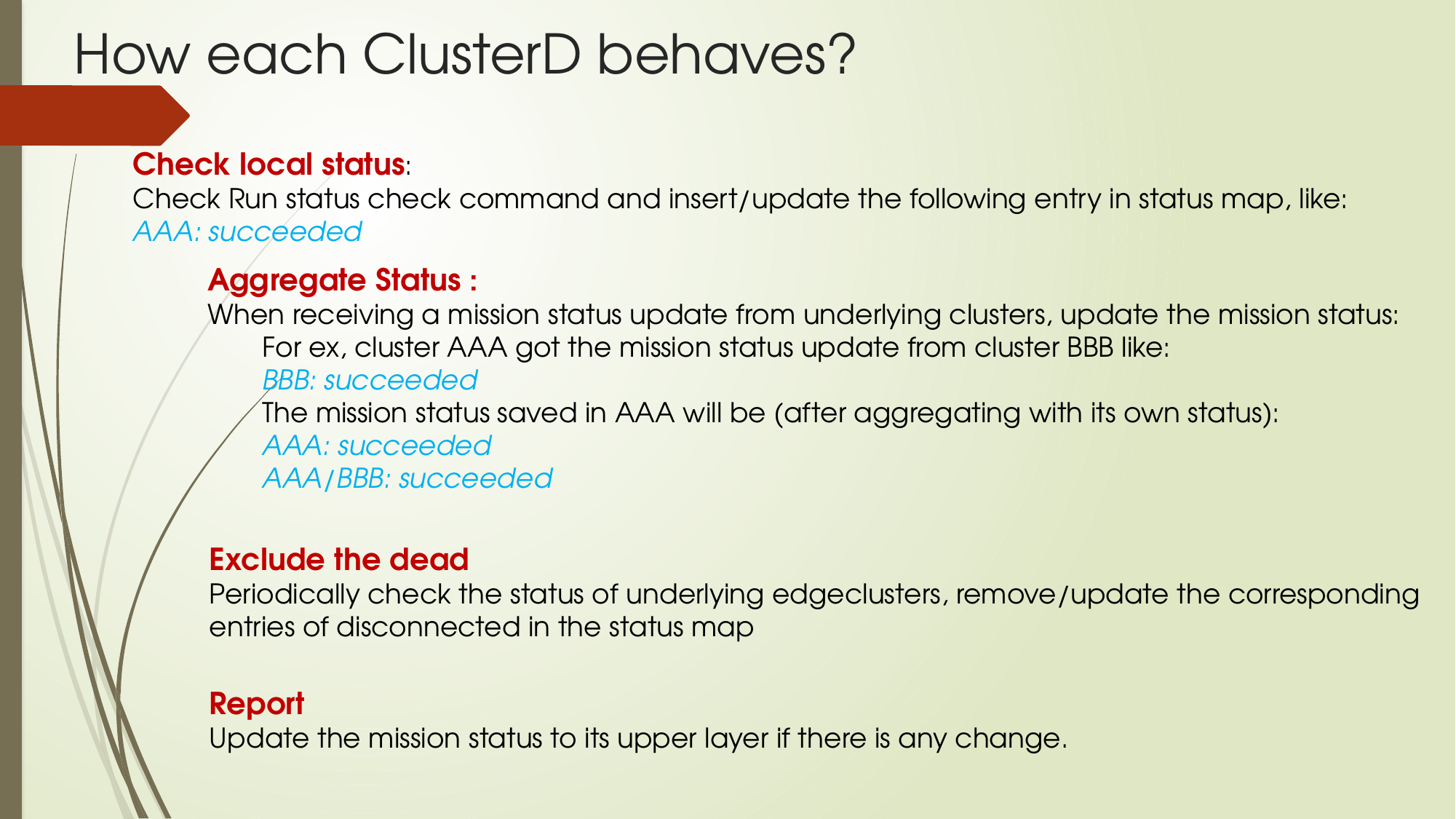

# How each ClusterD behaves?
Check local status:
Check Run status check command and insert/update the following entry in status map, like:
AAA: succeeded
Aggregate Status :
When receiving a mission status update from underlying clusters, update the mission status:
For ex, cluster AAA got the mission status update from cluster BBB like:
BBB: succeeded
The mission status saved in AAA will be (after aggregating with its own status):
AAA: succeeded
AAA/BBB: succeeded

Exclude the dead
Periodically check the status of underlying edgeclusters, remove/update the corresponding entries of disconnected in the status map

Report
Update the mission status to its upper layer if there is any change.